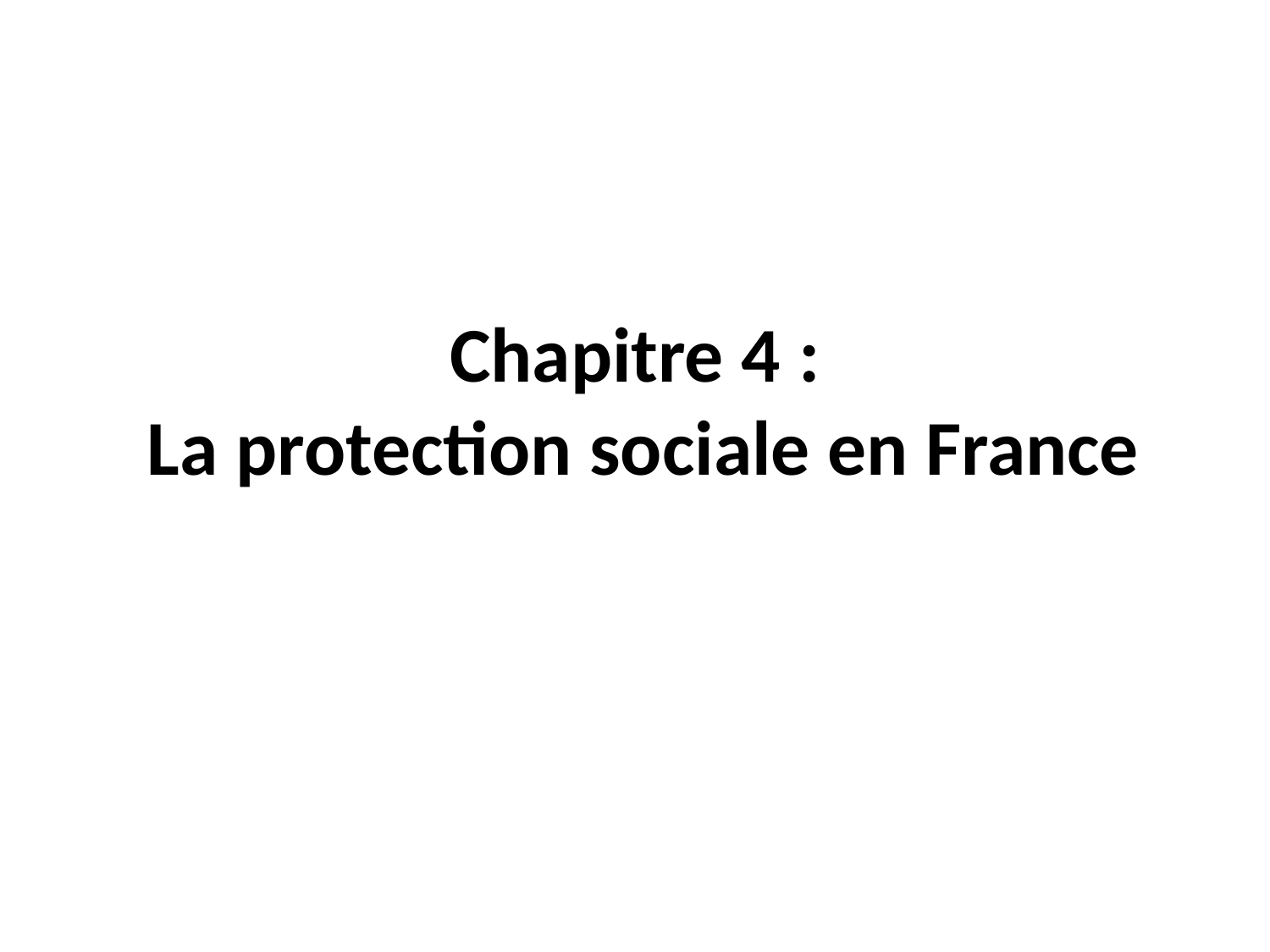

# Chapitre 4 : La protection sociale en France